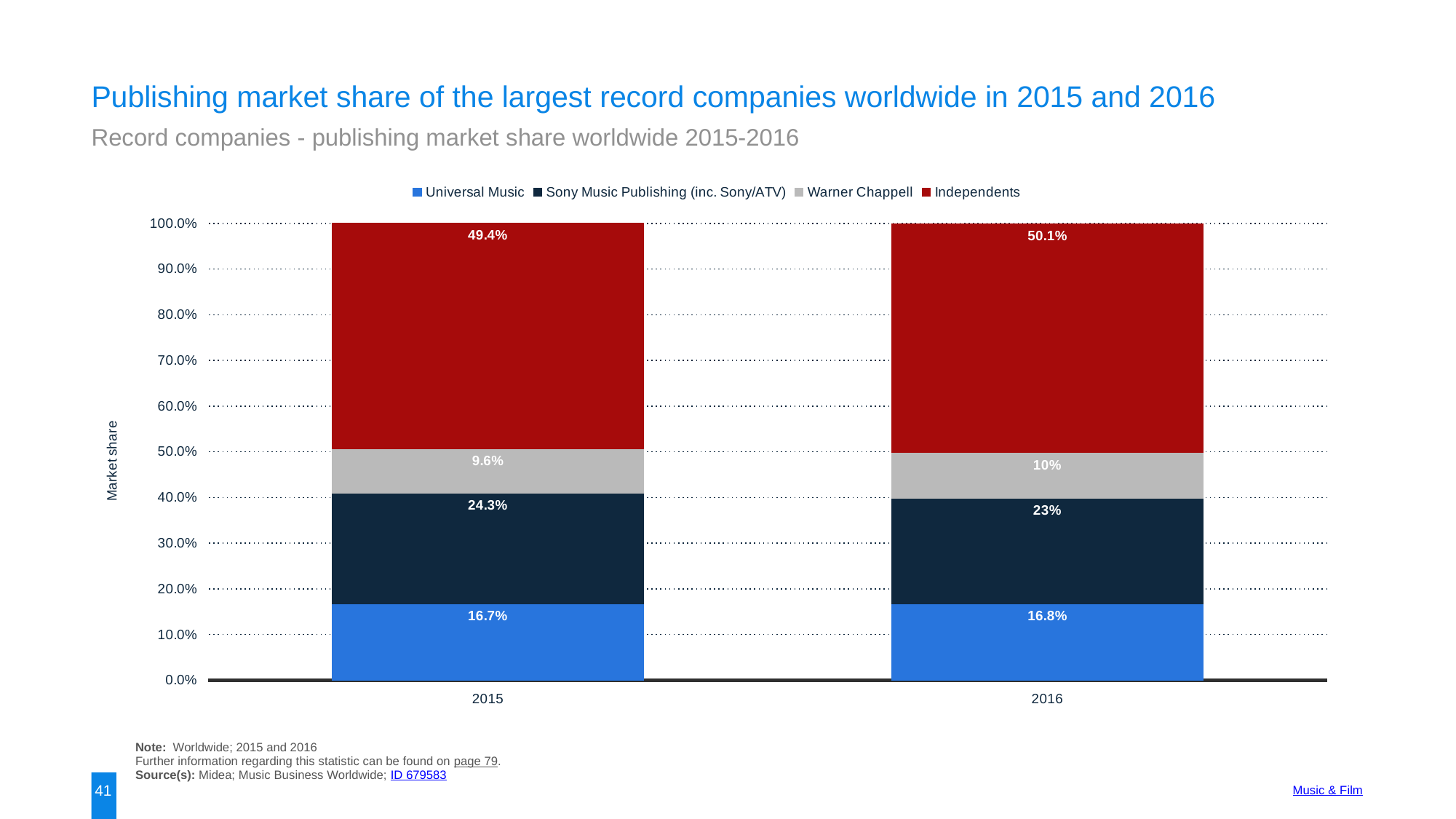

Publishing market share of the largest record companies worldwide in 2015 and 2016
Record companies - publishing market share worldwide 2015-2016

### Chart:

| Category | Universal Music | Sony Music Publishing (inc. Sony/ATV) | Warner Chappell | Independents |
|---|---|---|---|---|
| 2015 | 0.167 | 0.243 | 0.096 | 0.494 |
| 2016 | 0.168 | 0.23 | 0.1 | 0.501 |
Note:  Worldwide; 2015 and 2016
Further information regarding this statistic can be found on page 79.
Source(s): Midea; Music Business Worldwide; ID 679583

41
Music & Film